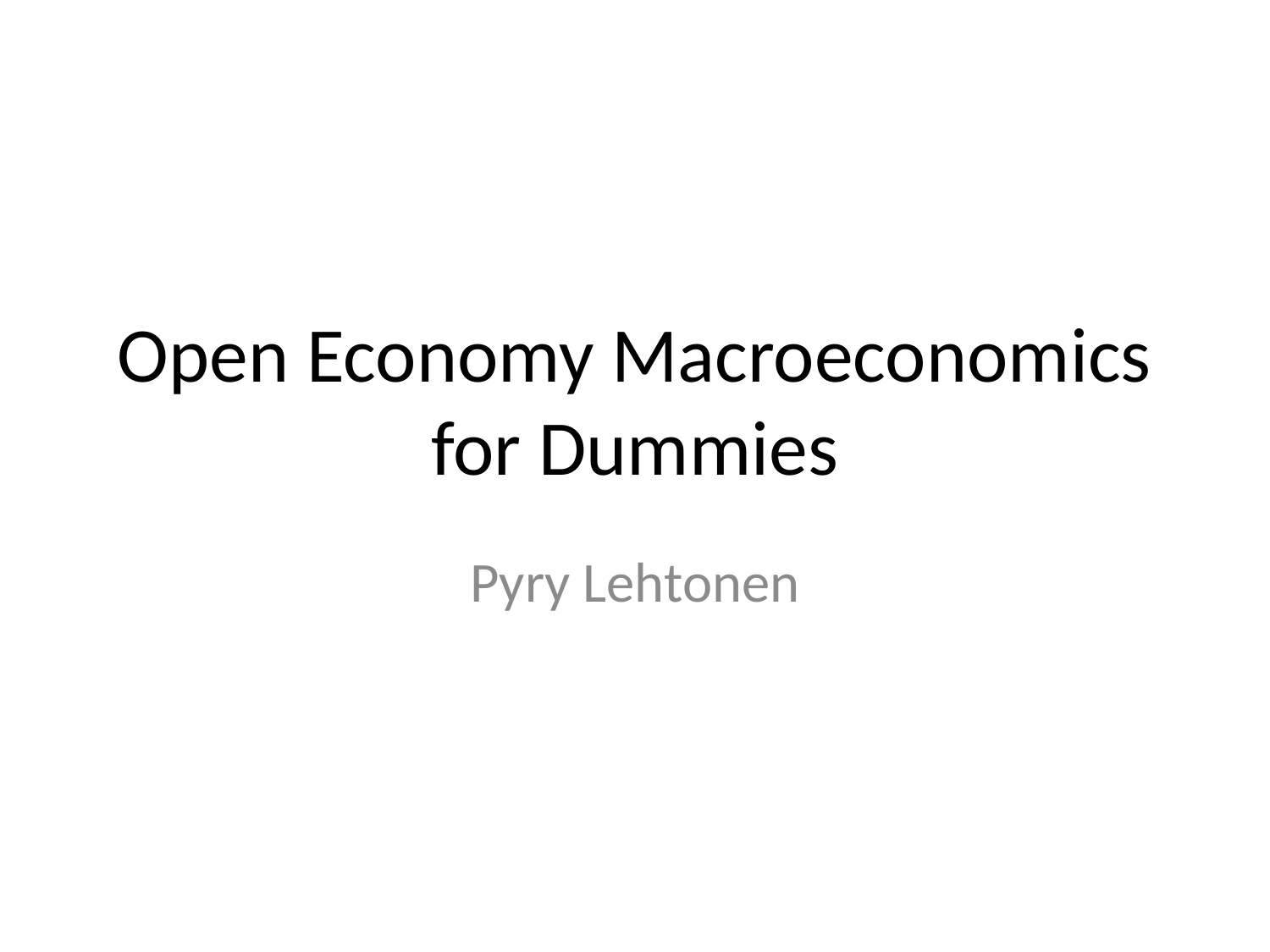

# Open Economy Macroeconomics for Dummies
Pyry Lehtonen